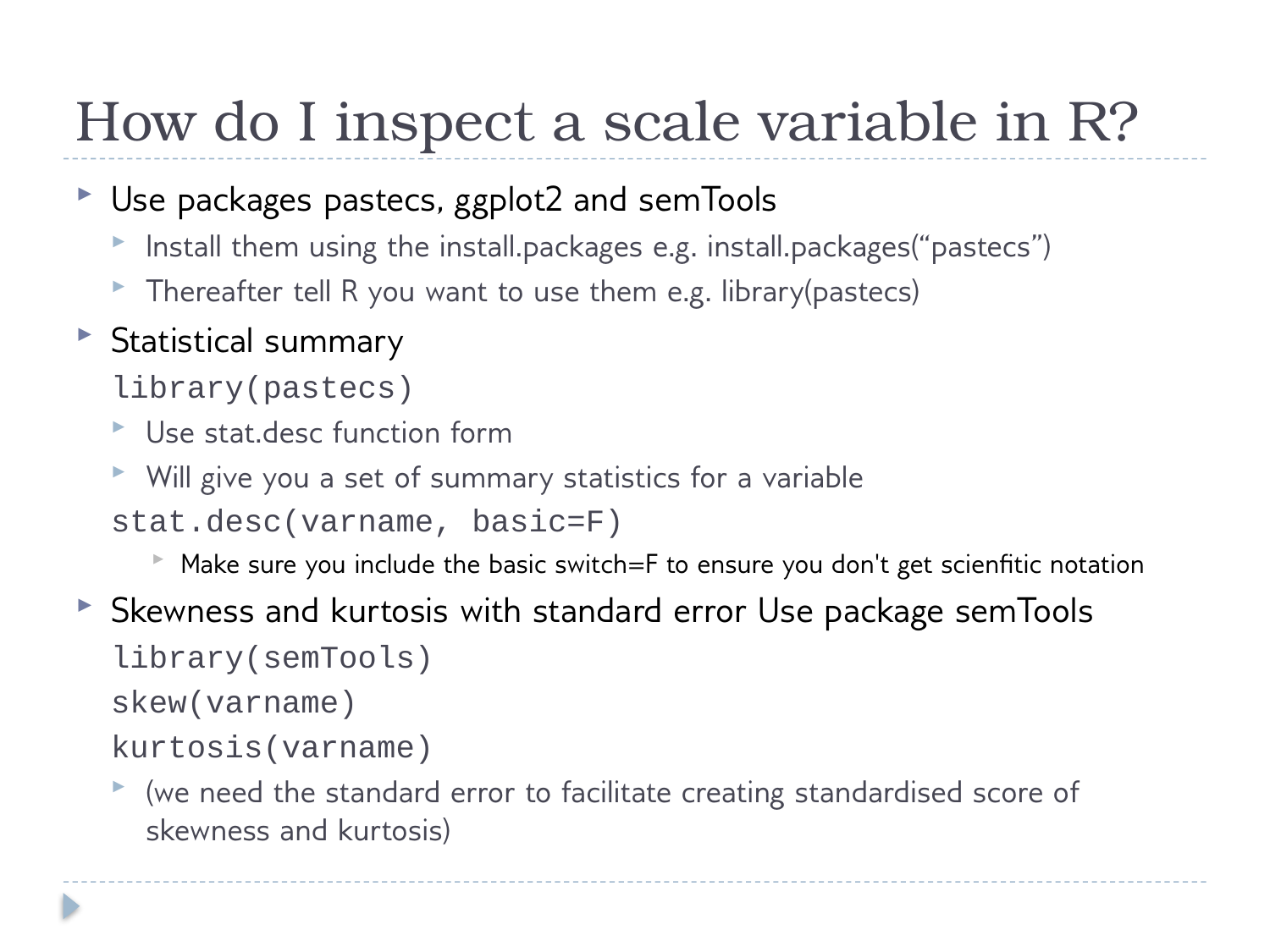

# How do I inspect a scale variable in R?
Use packages pastecs, ggplot2 and semTools
Install them using the install.packages e.g. install.packages(“pastecs”)
Thereafter tell R you want to use them e.g. library(pastecs)
Statistical summary
library(pastecs)
Use stat.desc function form
Will give you a set of summary statistics for a variable
stat.desc(varname, basic=F)
Make sure you include the basic switch=F to ensure you don't get scienfitic notation
Skewness and kurtosis with standard error Use package semTools
library(semTools)
skew(varname)
kurtosis(varname)
(we need the standard error to facilitate creating standardised score of skewness and kurtosis)